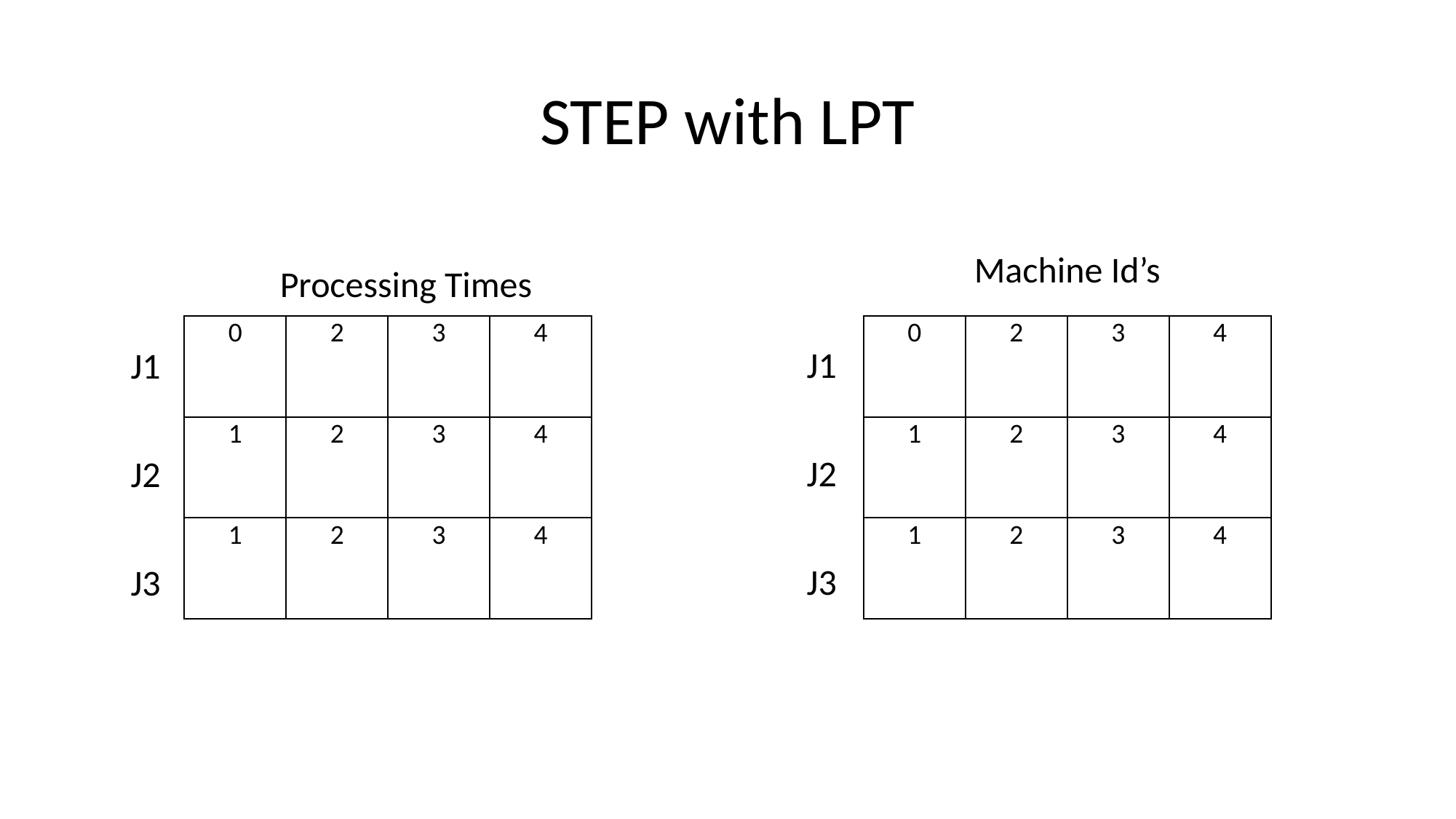

# STEP with LPT
Machine Id’s
Processing Times
| 0 | 2 | 3 | 4 |
| --- | --- | --- | --- |
| 1 | 2 | 3 | 4 |
| 1 | 2 | 3 | 4 |
| 0 | 2 | 3 | 4 |
| --- | --- | --- | --- |
| 1 | 2 | 3 | 4 |
| 1 | 2 | 3 | 4 |
J1
J1
J2
J2
J3
J3